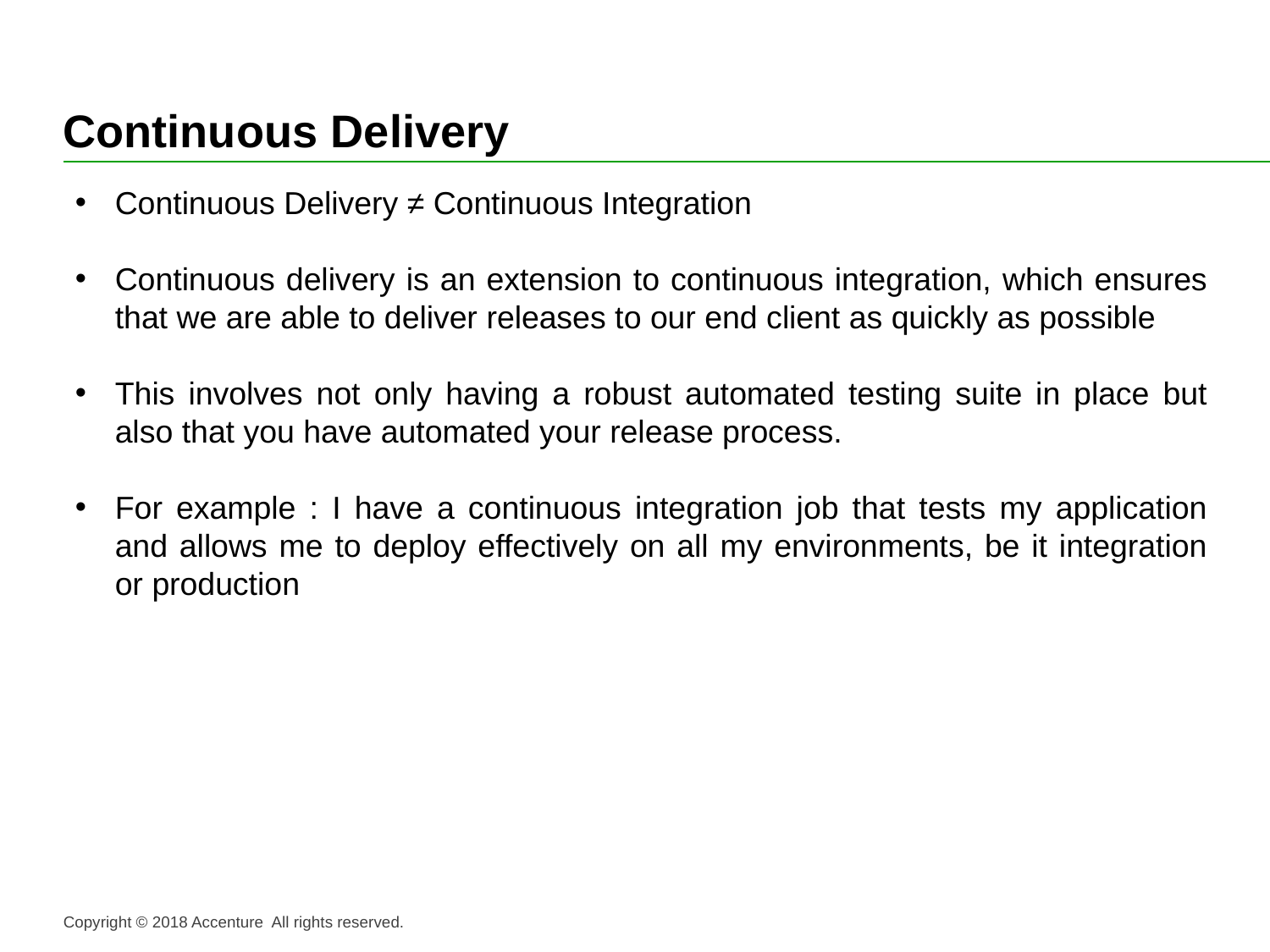

# Continuous Delivery
Continuous Delivery ≠ Continuous Integration

Continuous delivery is an extension to continuous integration, which ensures that we are able to deliver releases to our end client as quickly as possible

This involves not only having a robust automated testing suite in place but also that you have automated your release process.

For example : I have a continuous integration job that tests my application and allows me to deploy effectively on all my environments, be it integration or production
Copyright © 2018 Accenture  All rights reserved.